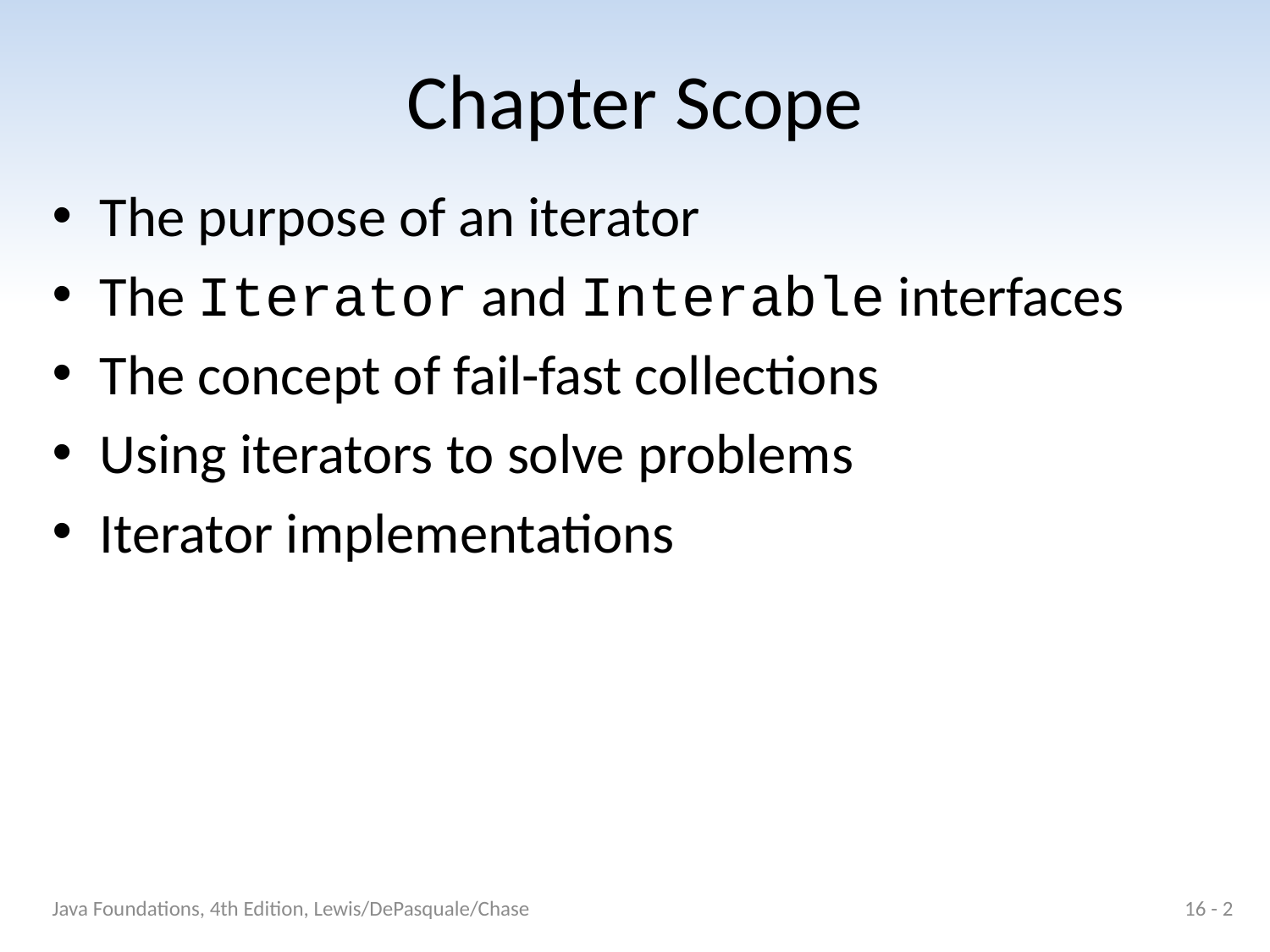

# Chapter Scope
The purpose of an iterator
The Iterator and Interable interfaces
The concept of fail-fast collections
Using iterators to solve problems
Iterator implementations
Java Foundations, 4th Edition, Lewis/DePasquale/Chase
16 - 2